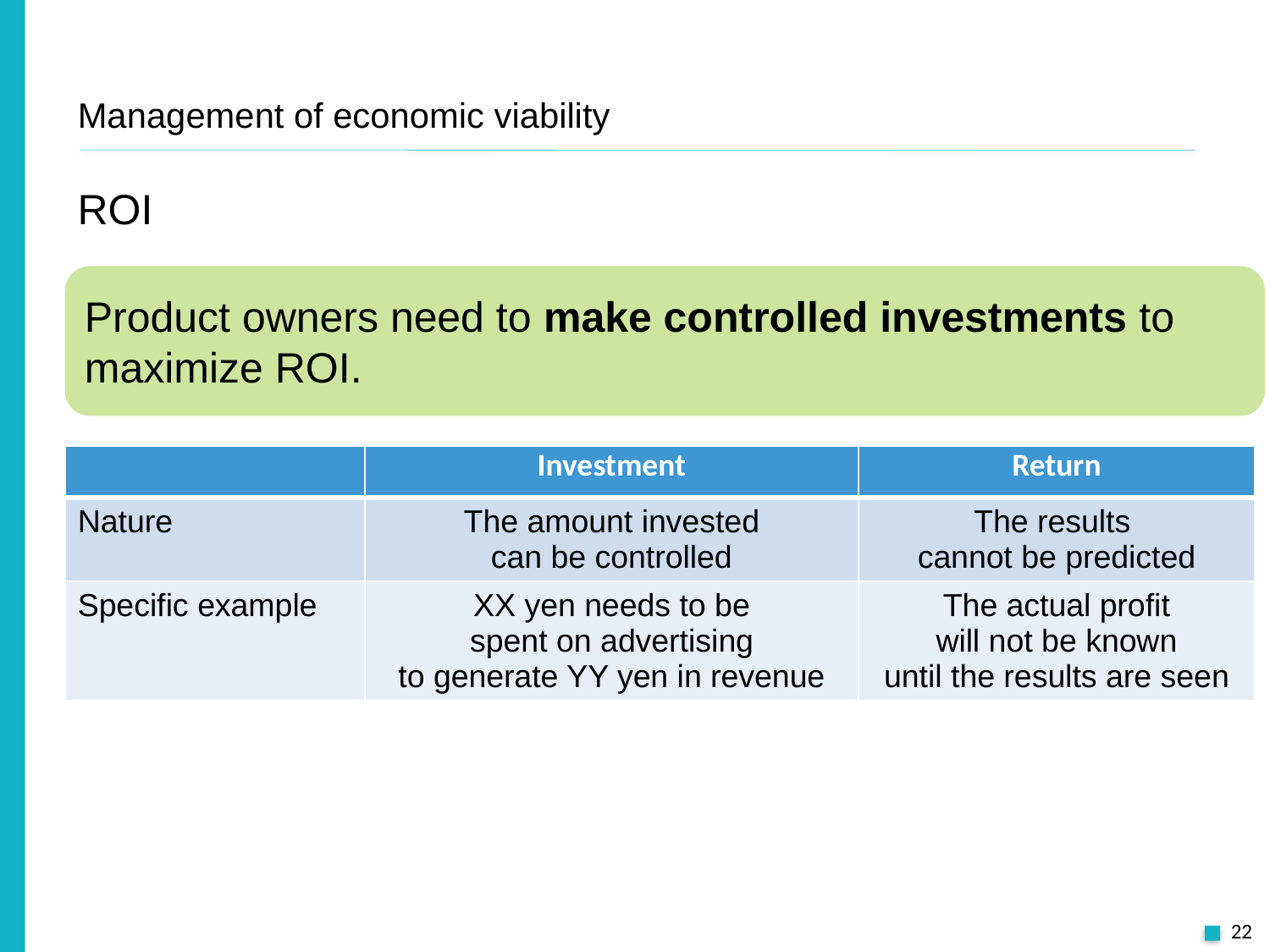

# Management of economic viability
ROI

Product owners need to make controlled investments to maximize ROI.
|  | Investment | Return |
| --- | --- | --- |
| Nature | The amount invested can be controlled | The results cannot be predicted |
| Specific example | XX yen needs to be spent on advertising to generate YY yen in revenue | The actual profit will not be known until the results are seen |
22